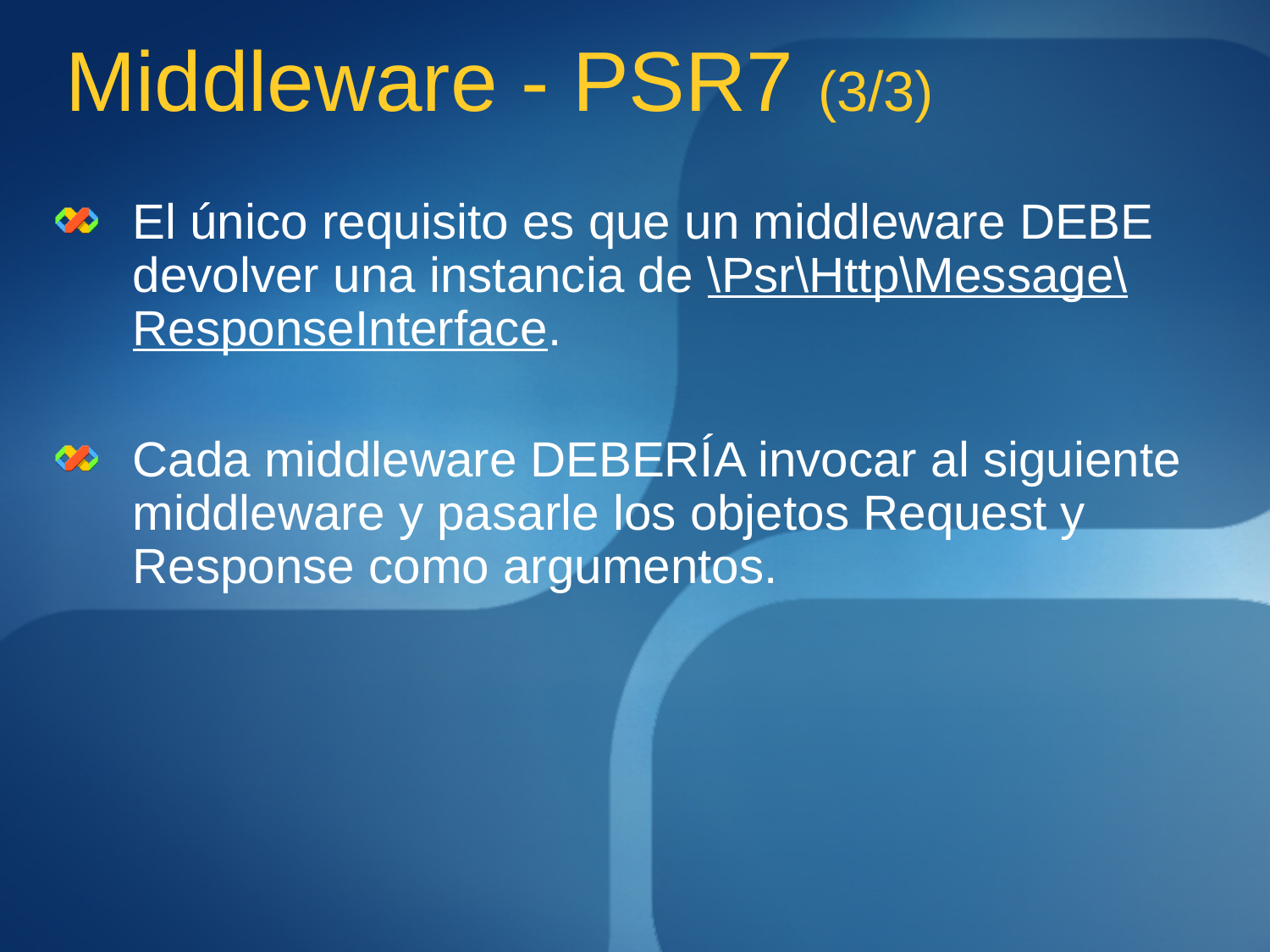

# Middleware - PSR7 (3/3)
El único requisito es que un middleware DEBE devolver una instancia de \Psr\Http\Message\ResponseInterface.

Cada middleware DEBERÍA invocar al siguiente middleware y pasarle los objetos Request y Response como argumentos.